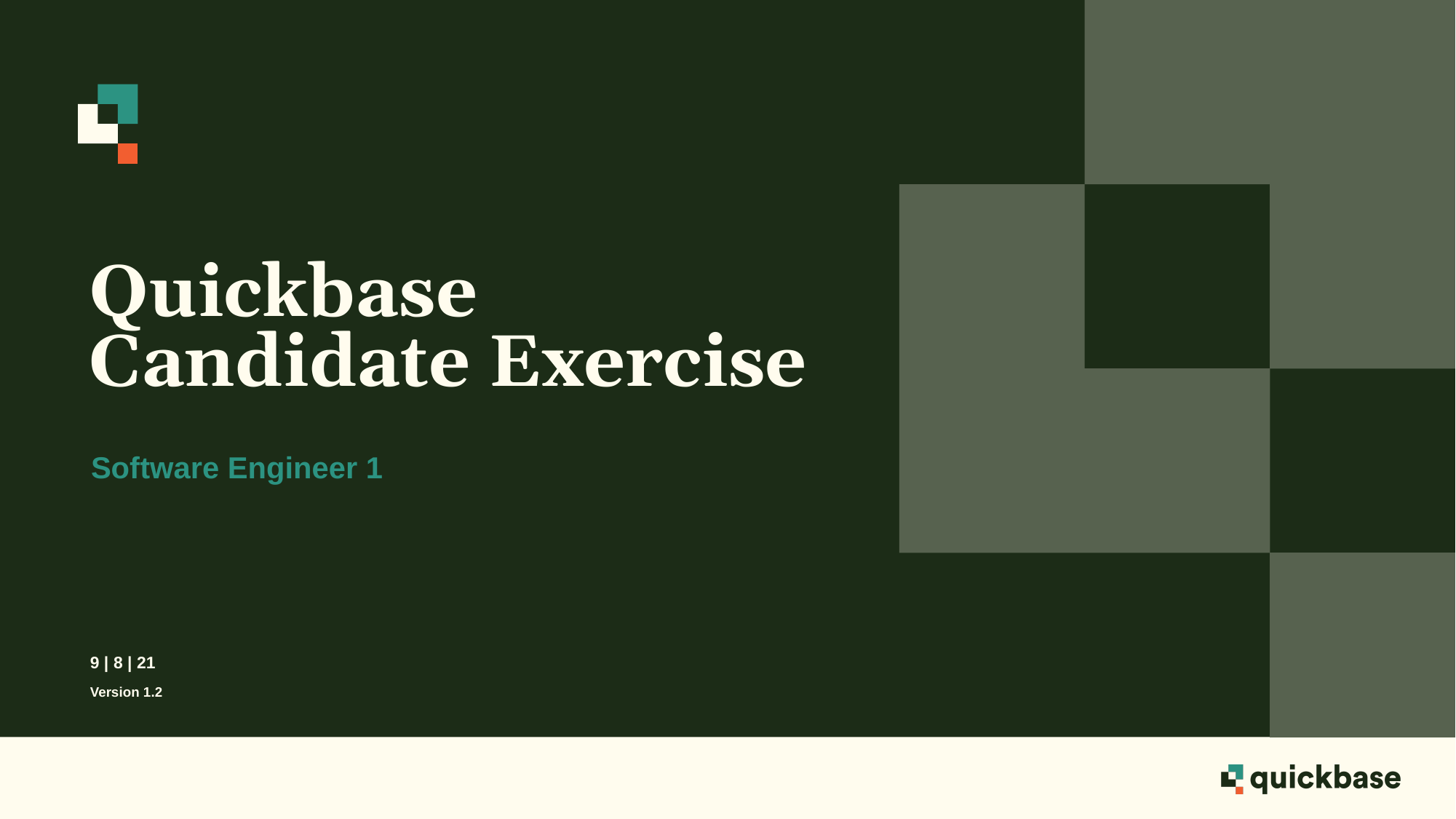

# Quickbase Candidate Exercise
Software Engineer 1
9 | 8 | 21
Version 1.2